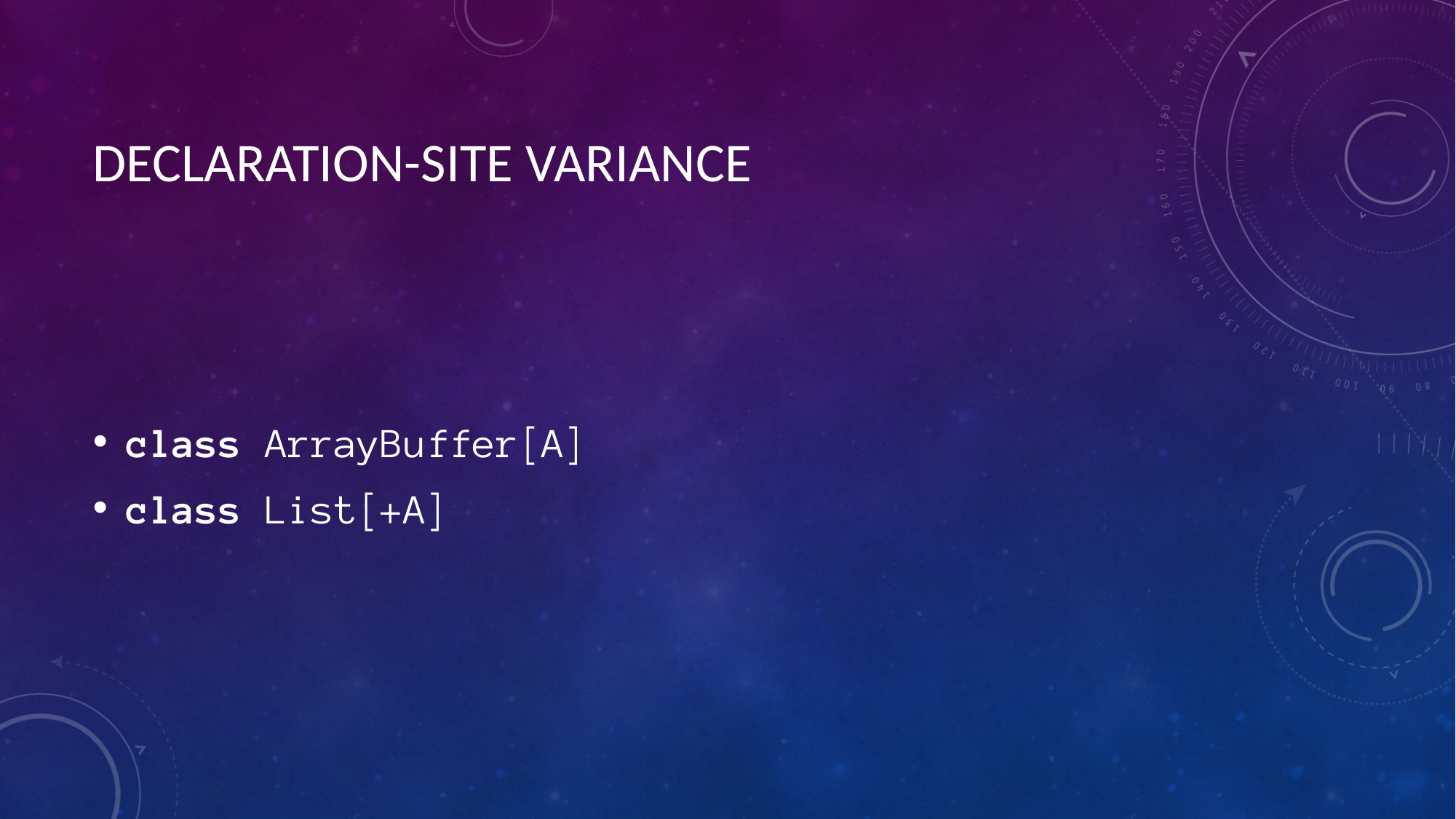

# declaration-site variance
class ArrayBuffer[A]
class List[+A]